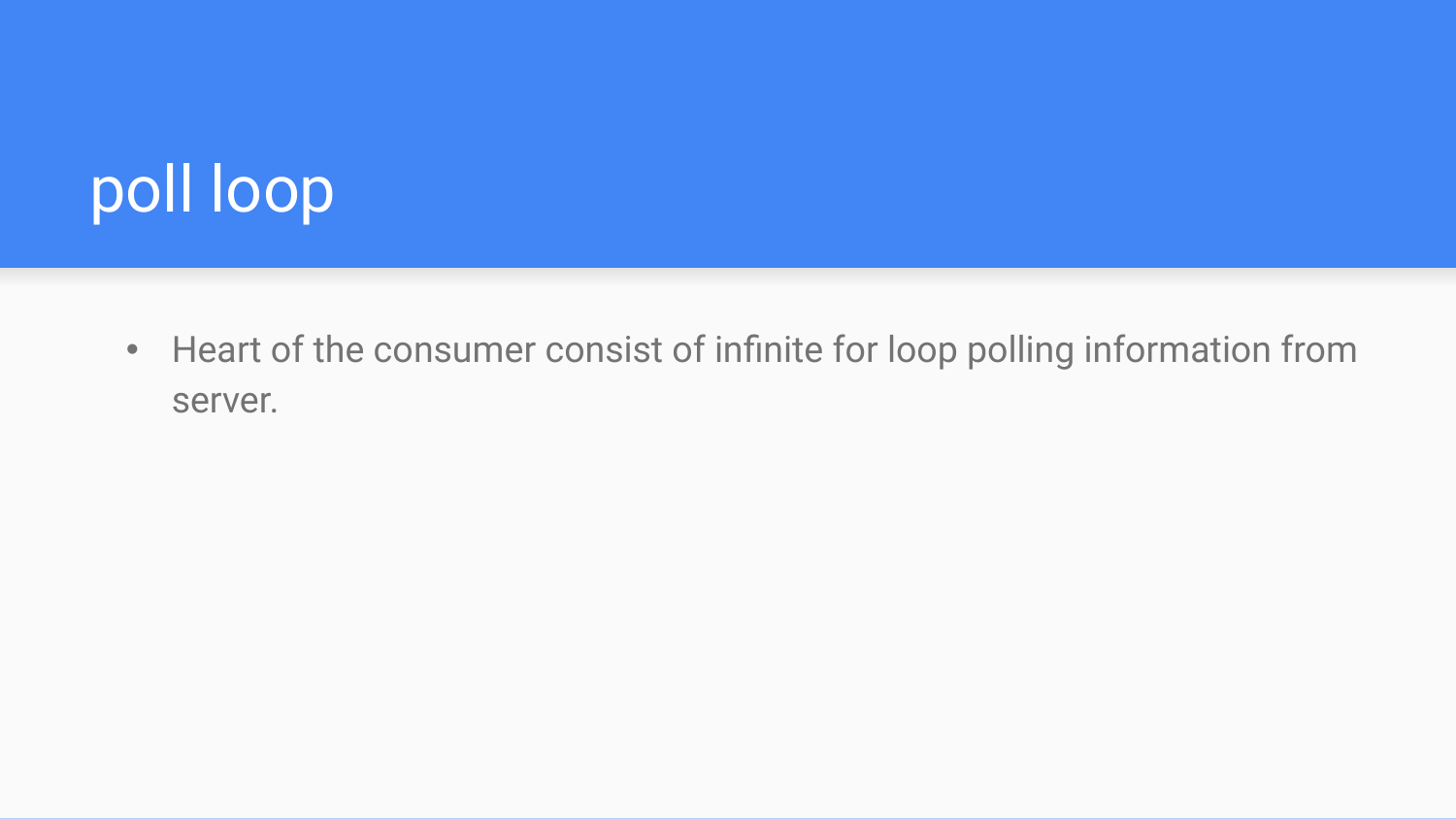

# poll loop
Heart of the consumer consist of infinite for loop polling information from server.